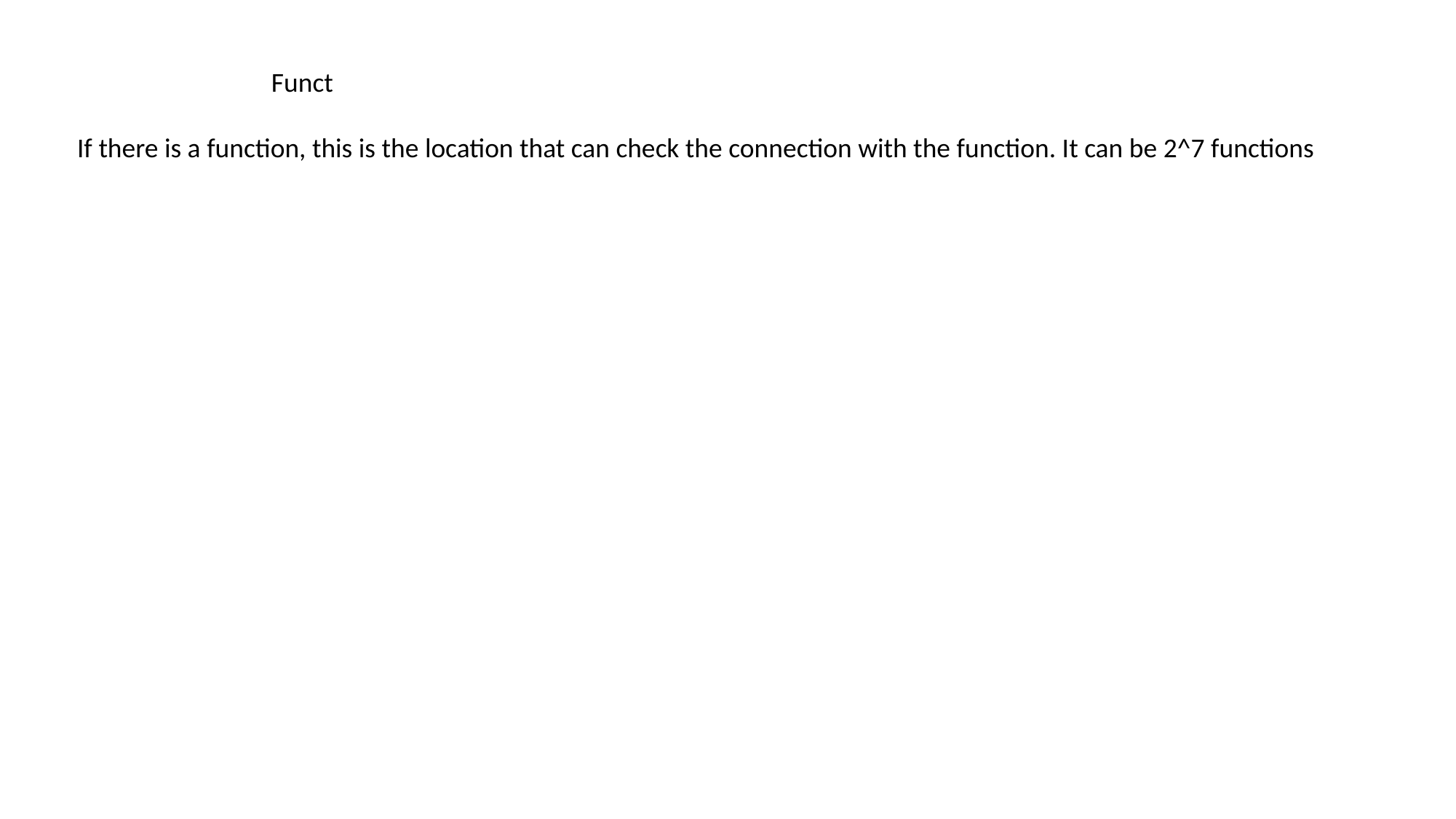

Funct
If there is a function, this is the location that can check the connection with the function. It can be 2^7 functions